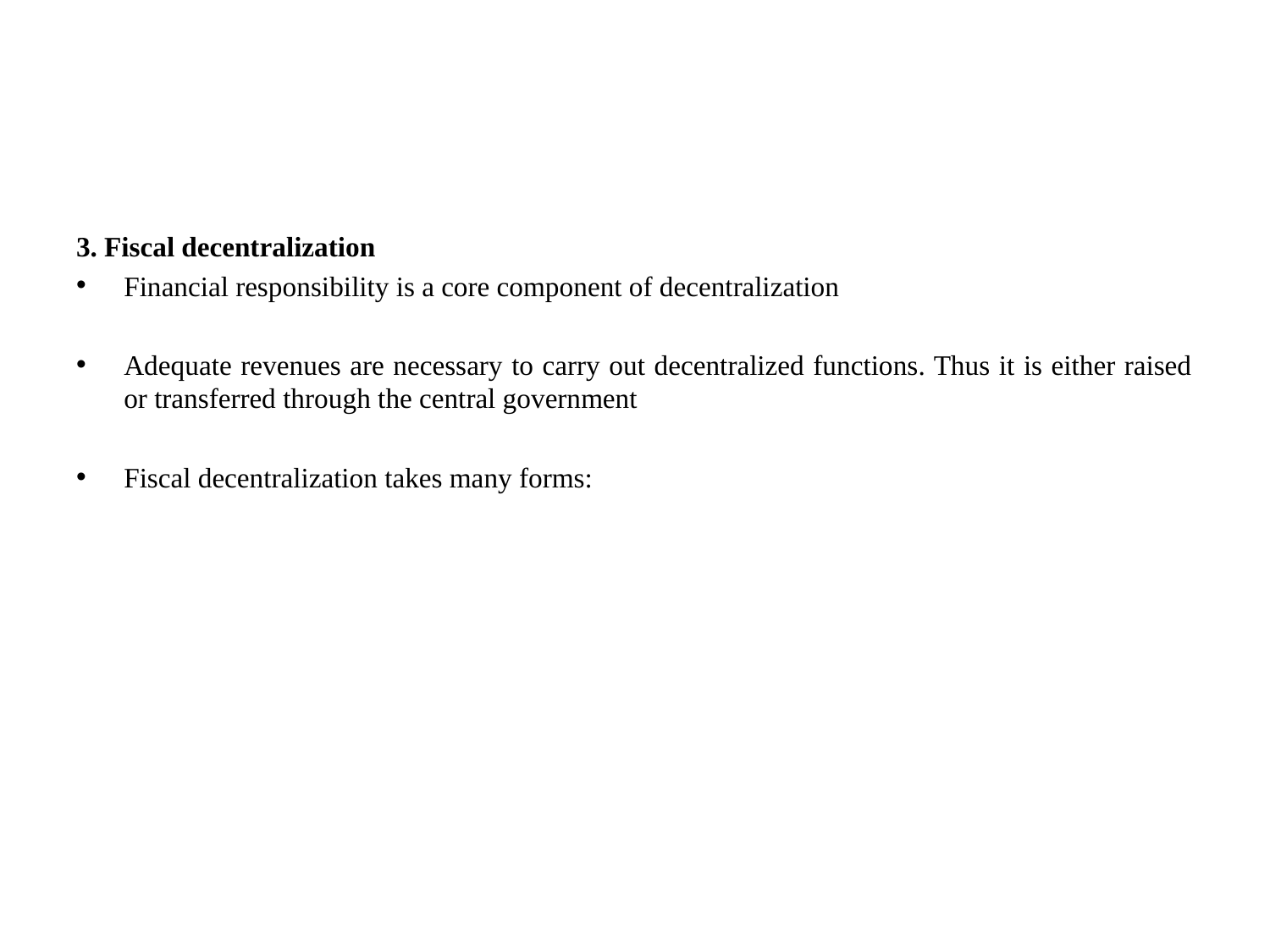

#
3. Fiscal decentralization
Financial responsibility is a core component of decentralization

Adequate revenues are necessary to carry out decentralized functions. Thus it is either raised or transferred through the central government

Fiscal decentralization takes many forms: